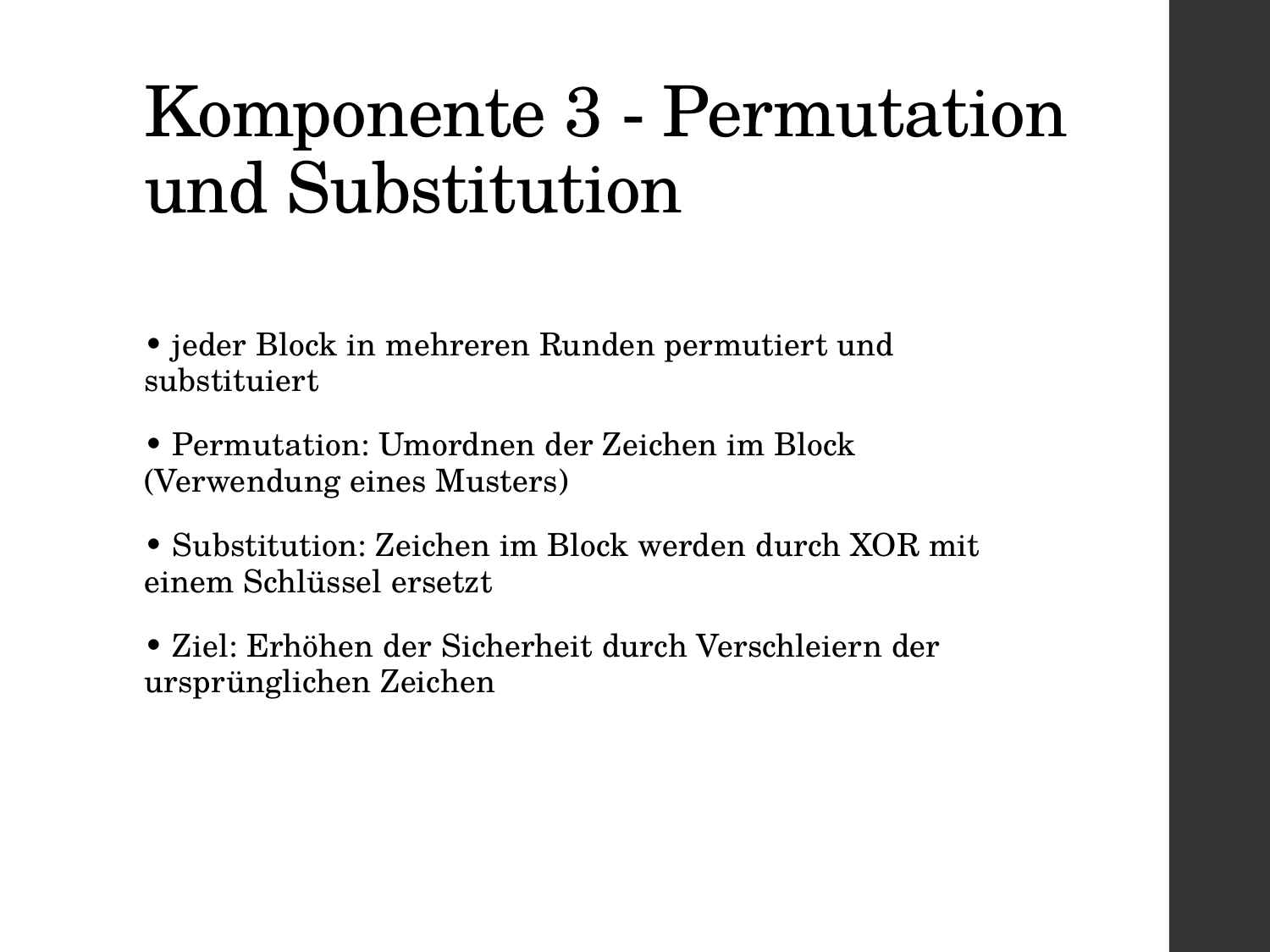

# Komponente 3 - Permutation und Substitution

• jeder Block in mehreren Runden permutiert und substituiert
• Permutation: Umordnen der Zeichen im Block (Verwendung eines Musters)
• Substitution: Zeichen im Block werden durch XOR mit einem Schlüssel ersetzt
• Ziel: Erhöhen der Sicherheit durch Verschleiern der ursprünglichen Zeichen